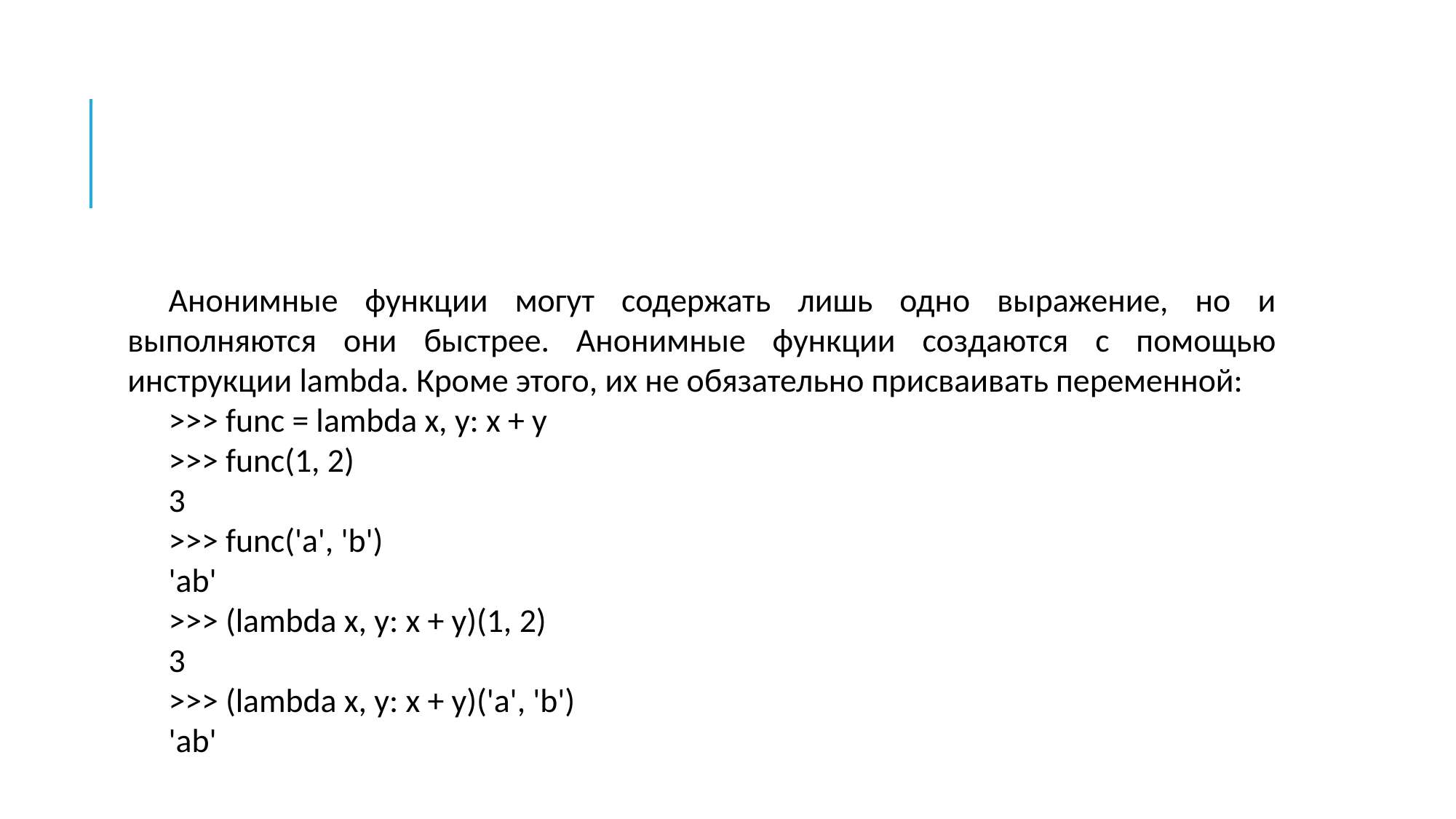

#
Анонимные функции могут содержать лишь одно выражение, но и выполняются они быстрее. Анонимные функции создаются с помощью инструкции lambda. Кроме этого, их не обязательно присваивать переменной:
>>> func = lambda x, y: x + y
>>> func(1, 2)
3
>>> func('a', 'b')
'ab'
>>> (lambda x, y: x + y)(1, 2)
3
>>> (lambda x, y: x + y)('a', 'b')
'ab'